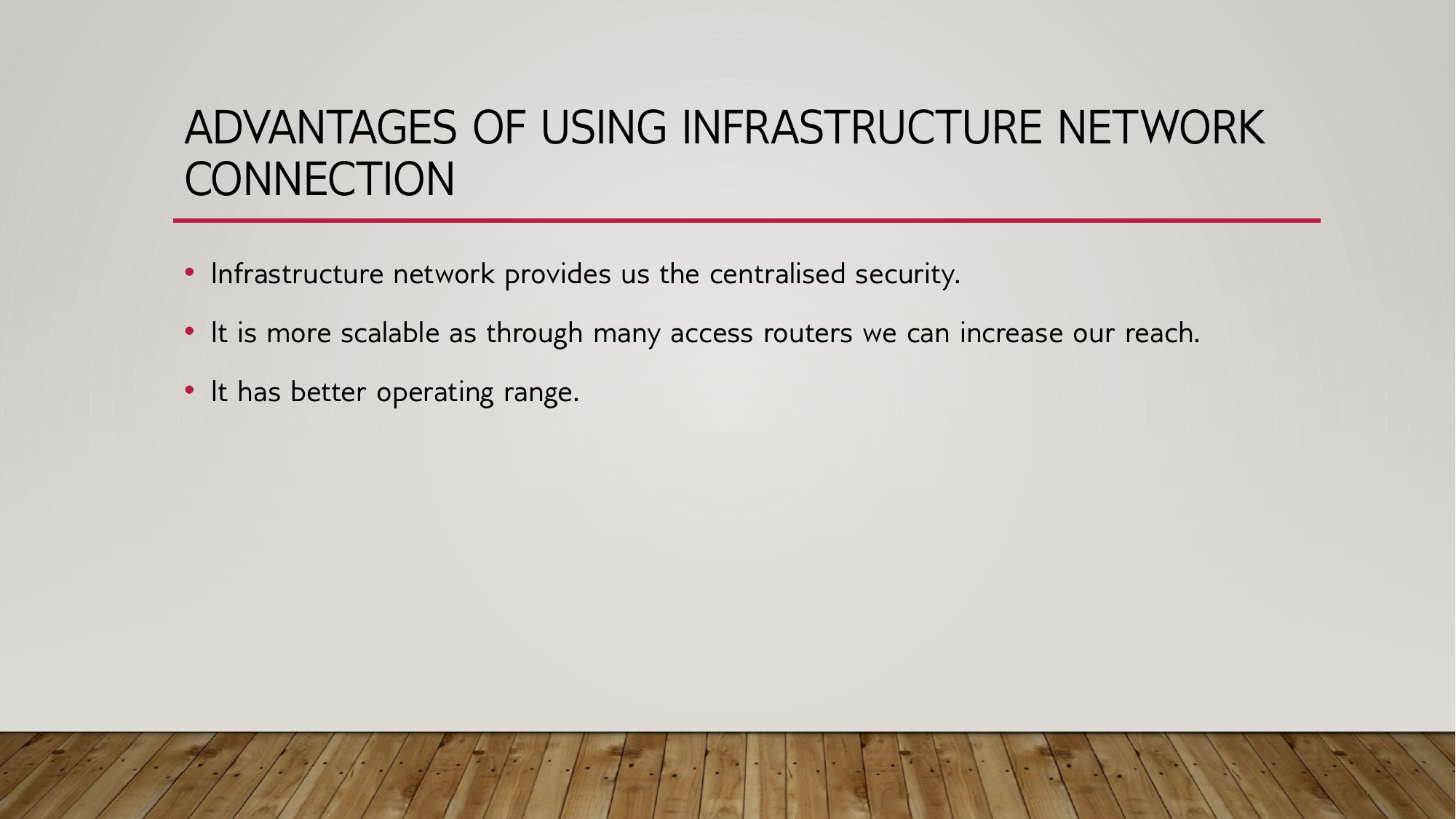

# Advantages of using infrastructure network connection
Infrastructure network provides us the centralised security.
It is more scalable as through many access routers we can increase our reach.
It has better operating range.